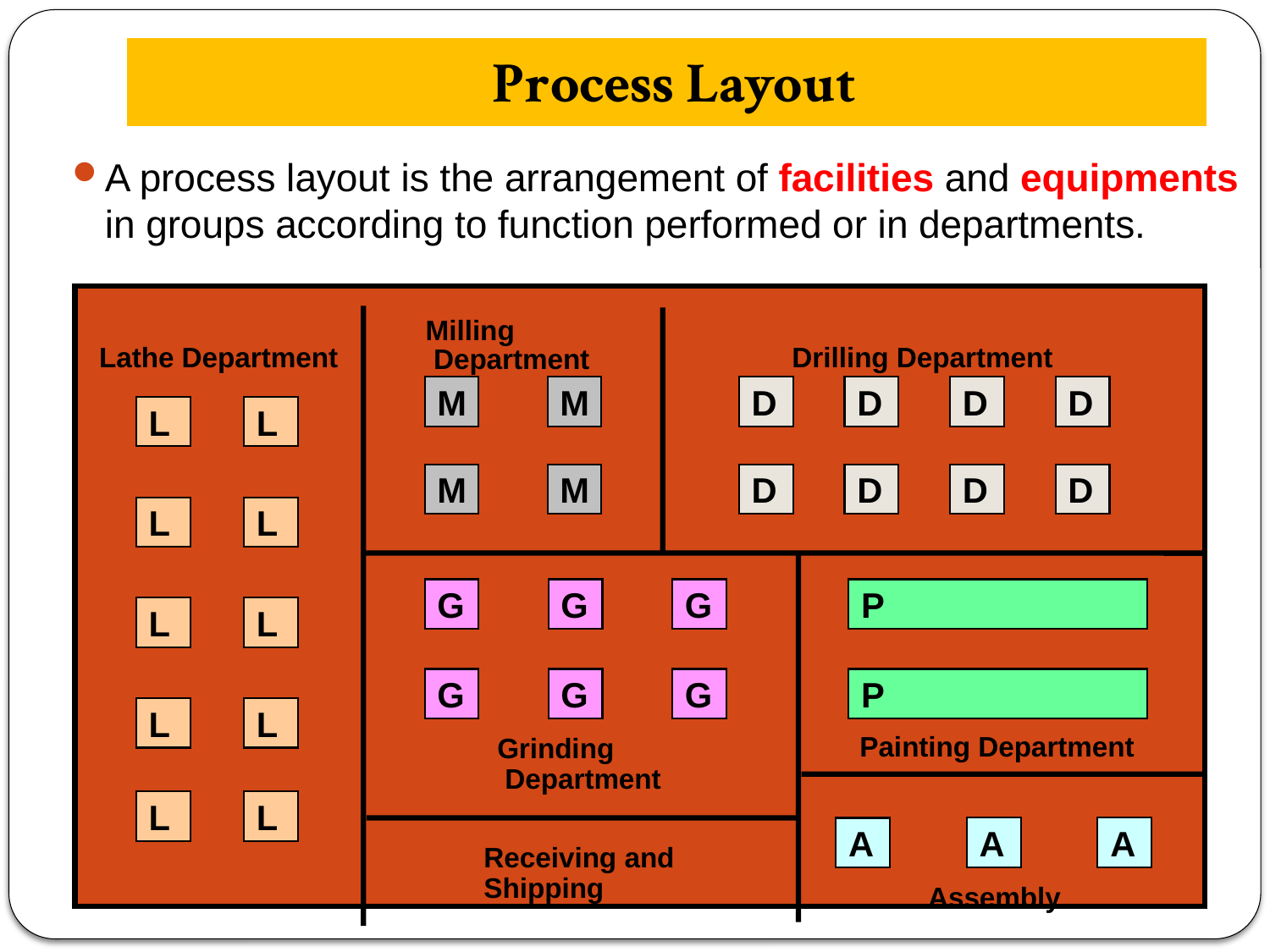

# Process Layout
A process layout is the arrangement of facilities and equipments in groups according to function performed or in departments.

Milling
 Department
Lathe Department
Drilling Department
M
M
D
D
D
D
L
L
L
L
L
L
L
L
L
L
M
M
D
D
D
D

G
G
G
P
G
G
G
P
Painting Department
Grinding
 Department

A
A

A
Receiving and
Shipping
Assembly